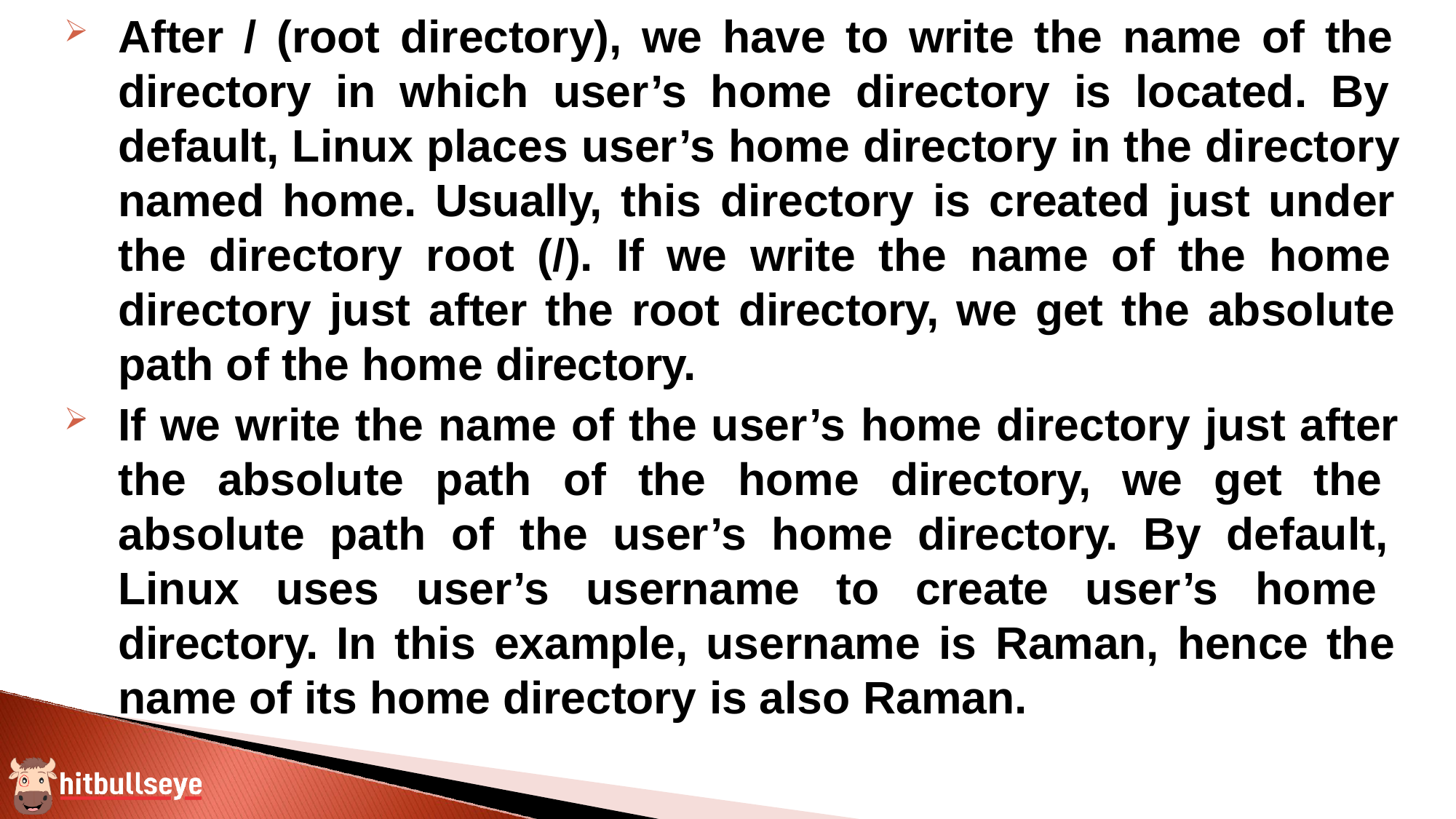

After / (root directory), we have to write the name of the  directory in which user’s home directory is located. By  default, Linux places user’s home directory in the directory  named home. Usually, this directory is created just under  the directory root (/). If we write the name of the home  directory just after the root directory, we get the absolute  path of the home directory.
If we write the name of the user’s home directory just after  the absolute path of the home directory, we get the  absolute path of the user’s home directory. By default,  Linux uses user’s username to create user’s home  directory. In this example, username is Raman, hence the  name of its home directory is also Raman.